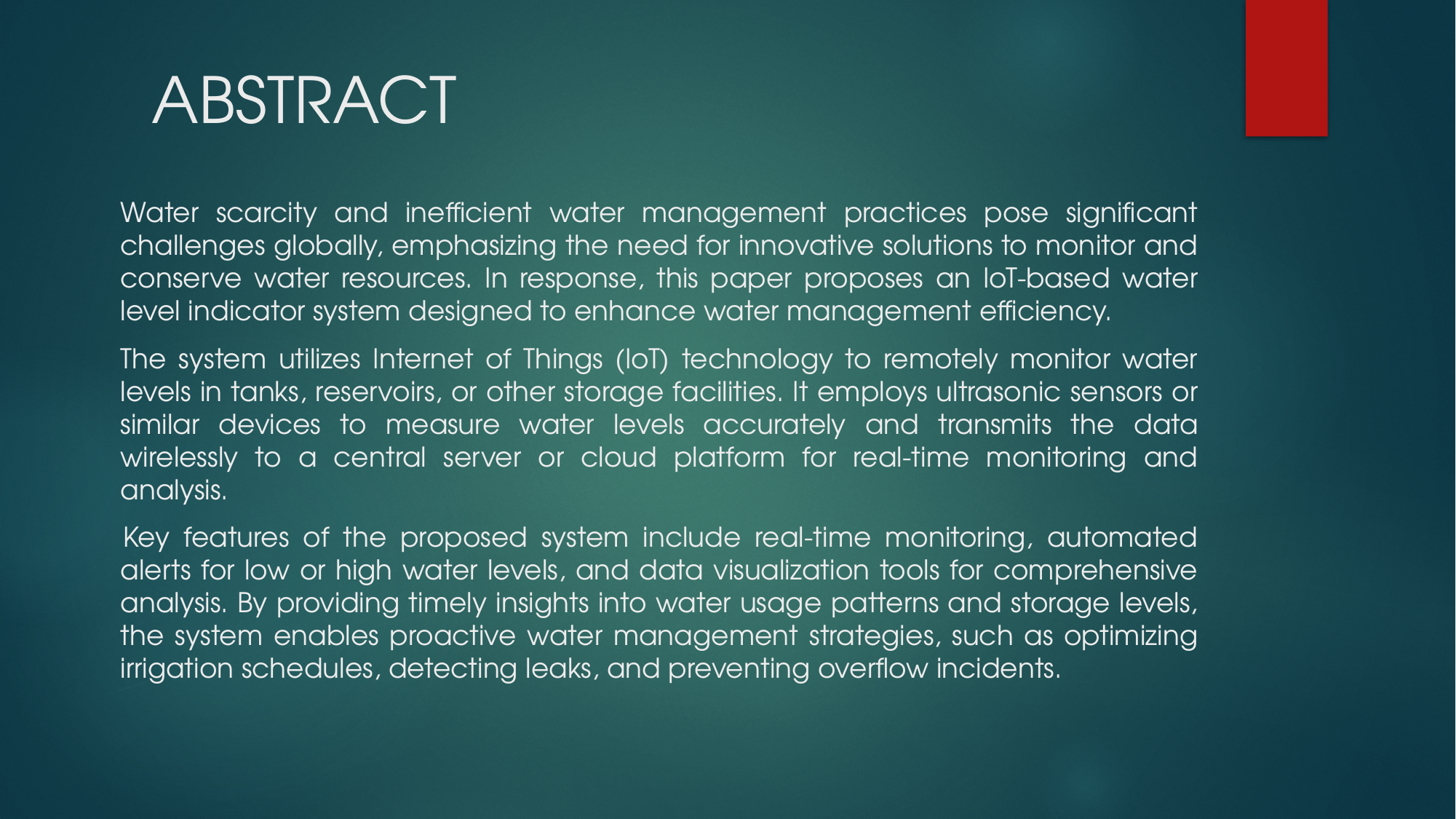

# ABSTRACT
Water scarcity and inefficient water management practices pose significant challenges globally, emphasizing the need for innovative solutions to monitor and conserve water resources. In response, this paper proposes an IoT-based water level indicator system designed to enhance water management efficiency.
The system utilizes Internet of Things (IoT) technology to remotely monitor water levels in tanks, reservoirs, or other storage facilities. It employs ultrasonic sensors or similar devices to measure water levels accurately and transmits the data wirelessly to a central server or cloud platform for real-time monitoring and analysis.
Key features of the proposed system include real-time monitoring, automated alerts for low or high water levels, and data visualization tools for comprehensive analysis. By providing timely insights into water usage patterns and storage levels, the system enables proactive water management strategies, such as optimizing irrigation schedules, detecting leaks, and preventing overflow incidents.